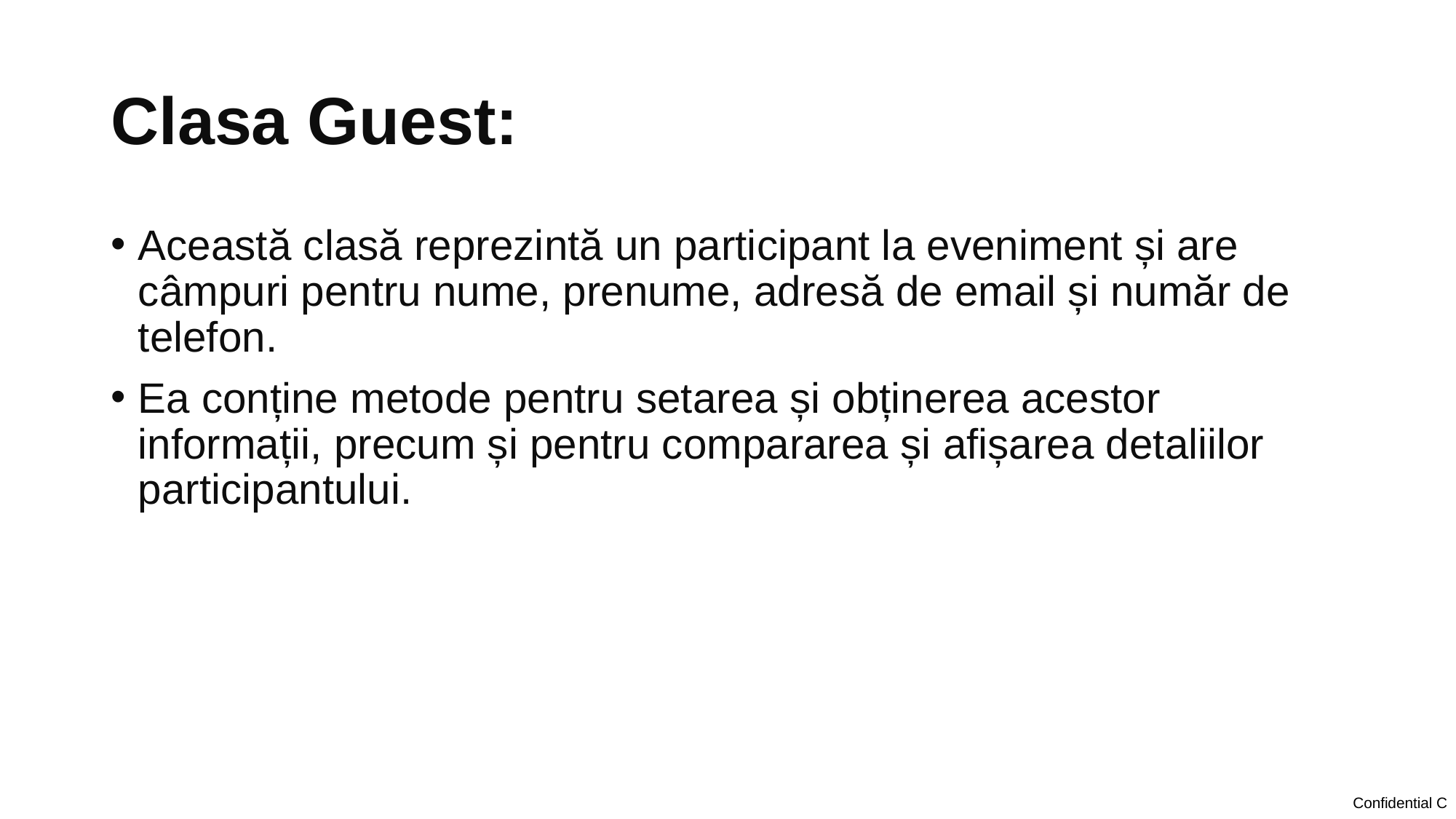

# Clasa Guest:
Această clasă reprezintă un participant la eveniment și are câmpuri pentru nume, prenume, adresă de email și număr de telefon.
Ea conține metode pentru setarea și obținerea acestor informații, precum și pentru compararea și afișarea detaliilor participantului.